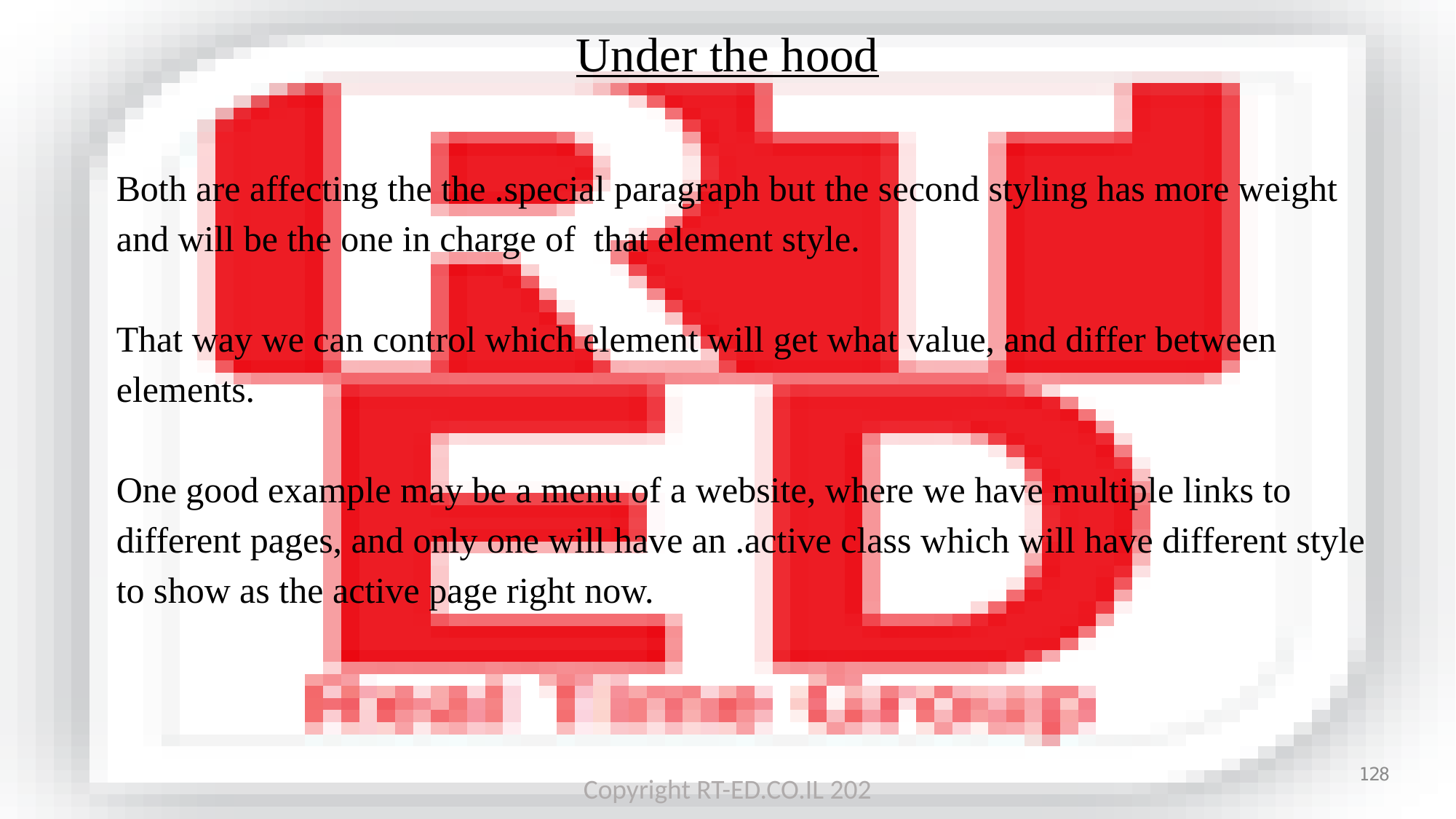

Under the hood
Both are affecting the the .special paragraph but the second styling has more weight and will be the one in charge of  that element style.

That way we can control which element will get what value, and differ between elements.

One good example may be a menu of a website, where we have multiple links to different pages, and only one will have an .active class which will have different style to show as the active page right now.
128
Copyright RT-ED.CO.IL 202